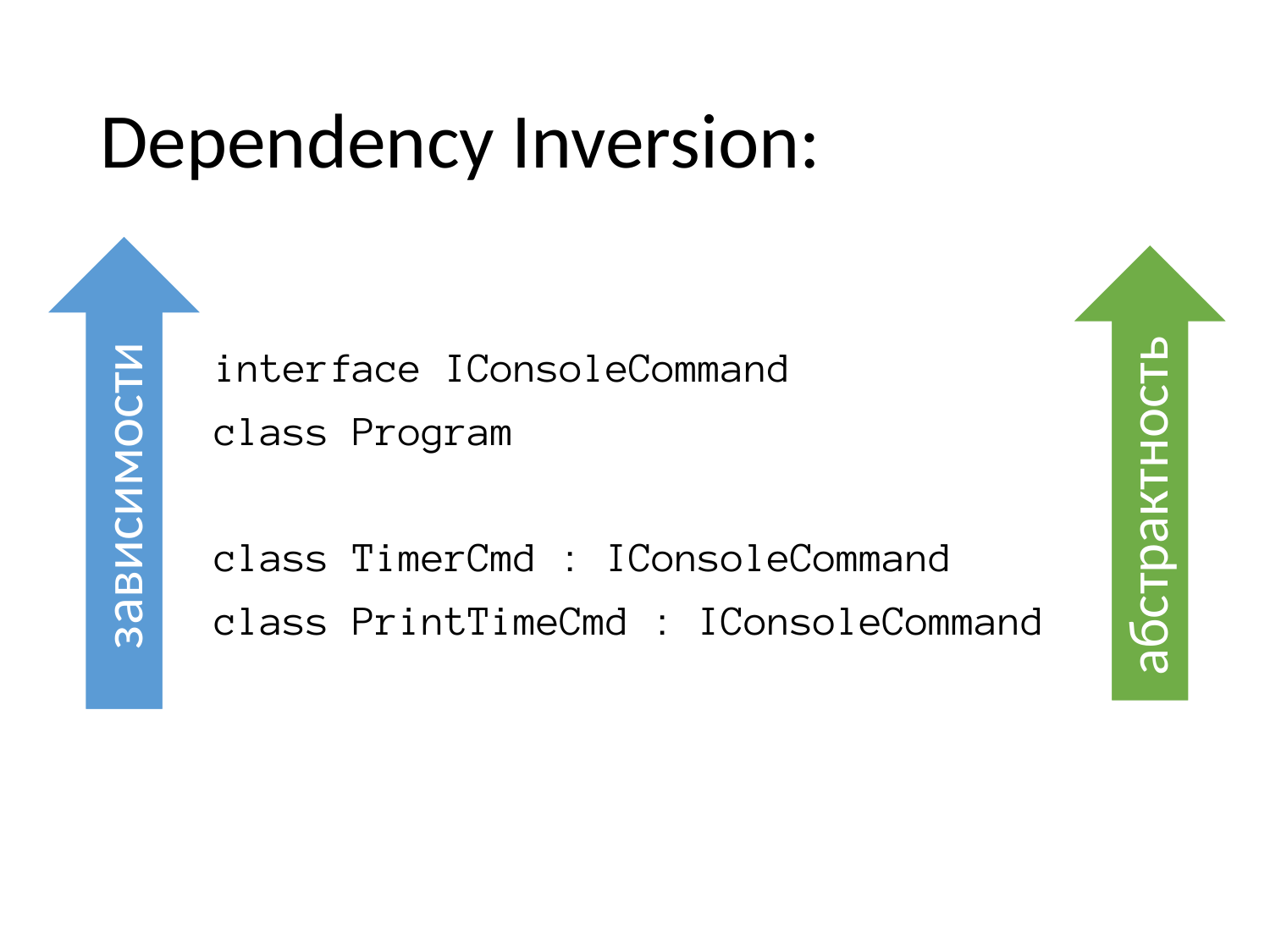

# Dependency Inversion:

зависимости

абстрактность
interface IConsoleCommand
class Program

class TimerCmd : IConsoleCommand
class PrintTimeCmd : IConsoleCommand